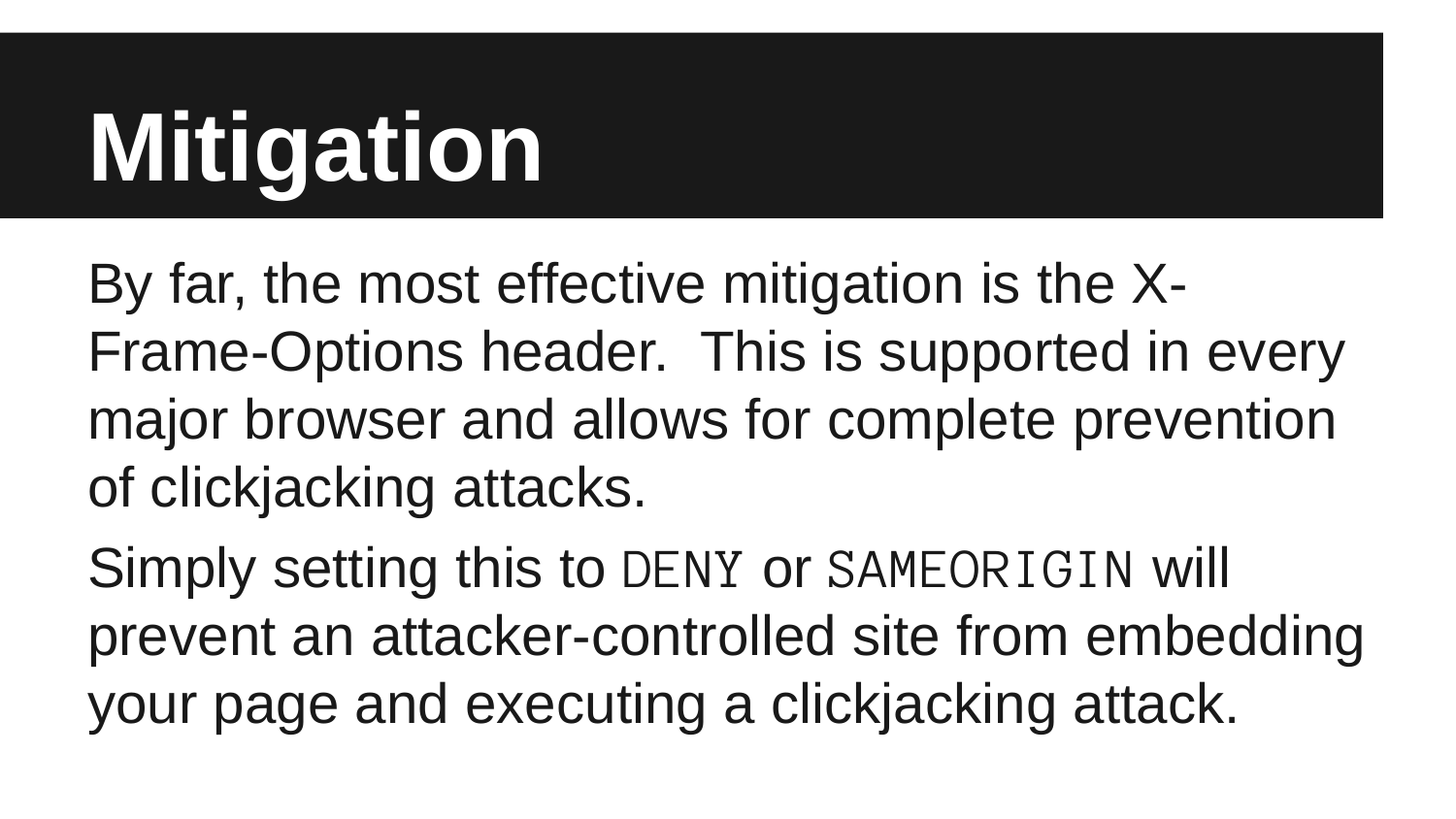

# Mitigation
By far, the most effective mitigation is the X-Frame-Options header.  This is supported in every major browser and allows for complete prevention of clickjacking attacks.
Simply setting this to DENY or SAMEORIGIN will prevent an attacker-controlled site from embedding your page and executing a clickjacking attack.